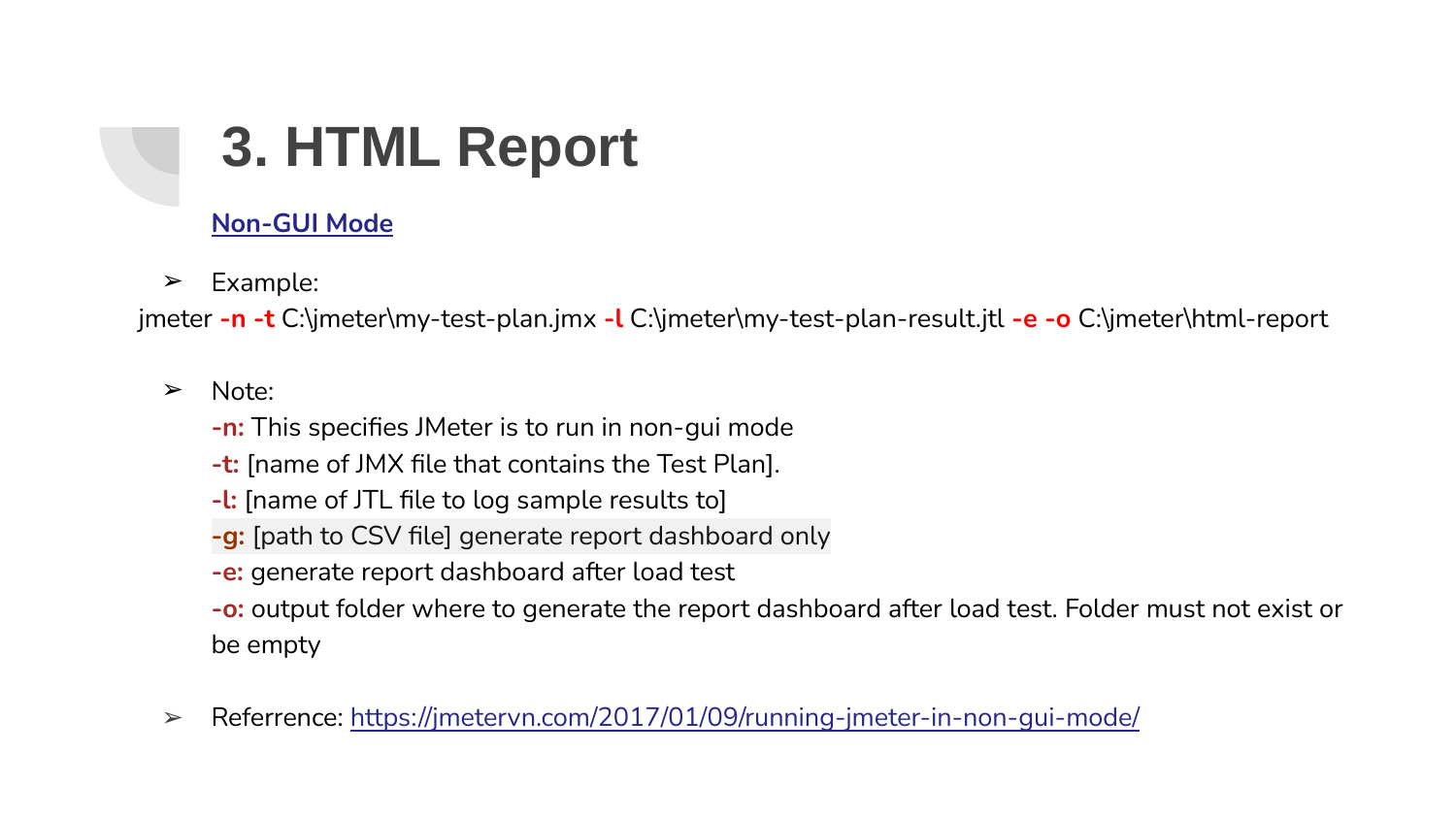

# 3. HTML Report
Non-GUI Mode
Example:
jmeter -n -t C:\jmeter\my-test-plan.jmx -l C:\jmeter\my-test-plan-result.jtl -e -o C:\jmeter\html-report

Note:
-n: This specifies JMeter is to run in non-gui mode
-t: [name of JMX file that contains the Test Plan].
-l: [name of JTL file to log sample results to]
-g: [path to CSV file] generate report dashboard only
-e: generate report dashboard after load test
-o: output folder where to generate the report dashboard after load test. Folder must not exist or be empty

Referrence: https://jmetervn.com/2017/01/09/running-jmeter-in-non-gui-mode/